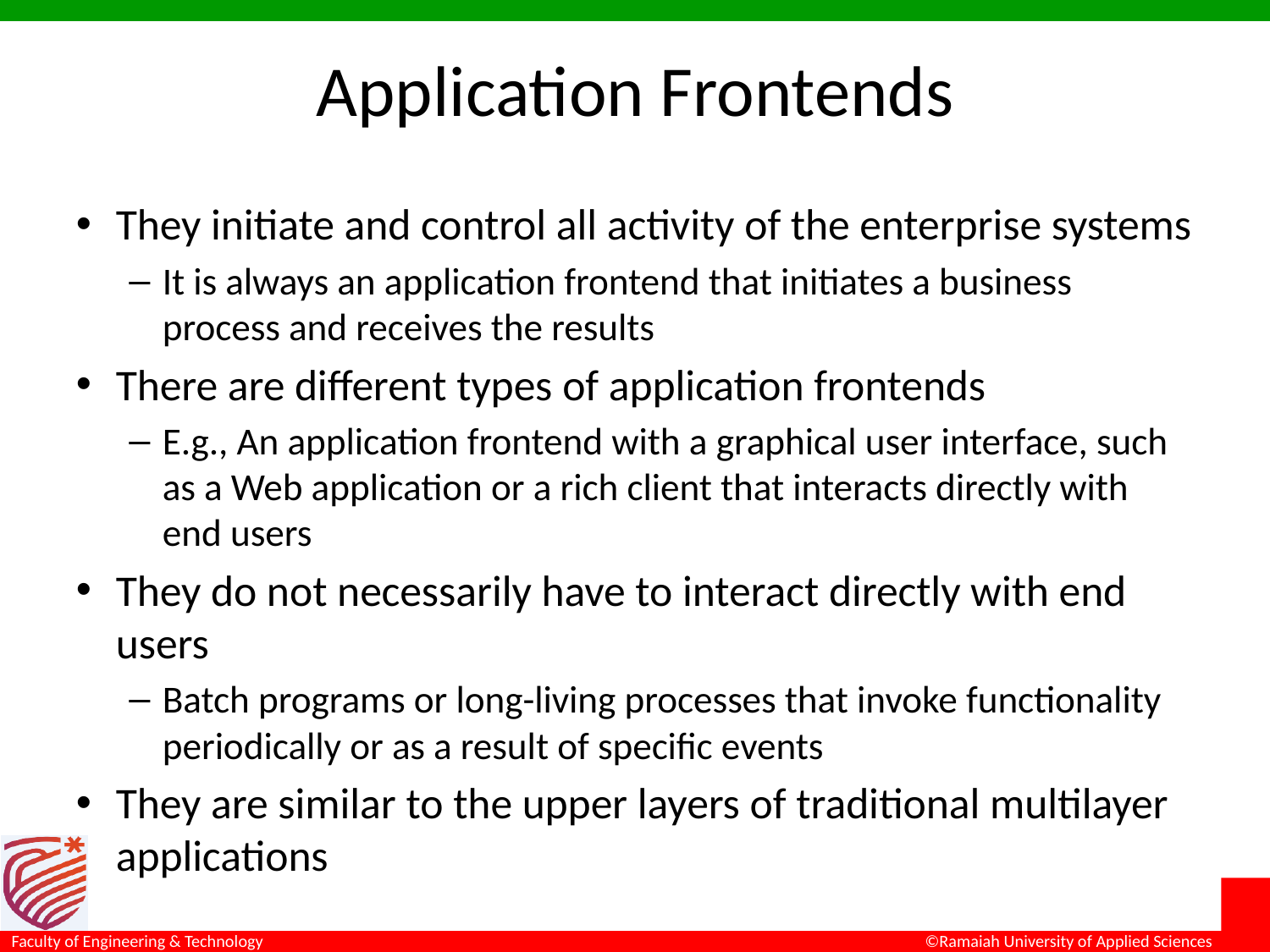

# Application Frontends
They initiate and control all activity of the enterprise systems
It is always an application frontend that initiates a business process and receives the results
There are different types of application frontends
E.g., An application frontend with a graphical user interface, such as a Web application or a rich client that interacts directly with end users
They do not necessarily have to interact directly with end users
Batch programs or long-living processes that invoke functionality periodically or as a result of specific events
They are similar to the upper layers of traditional multilayer applications